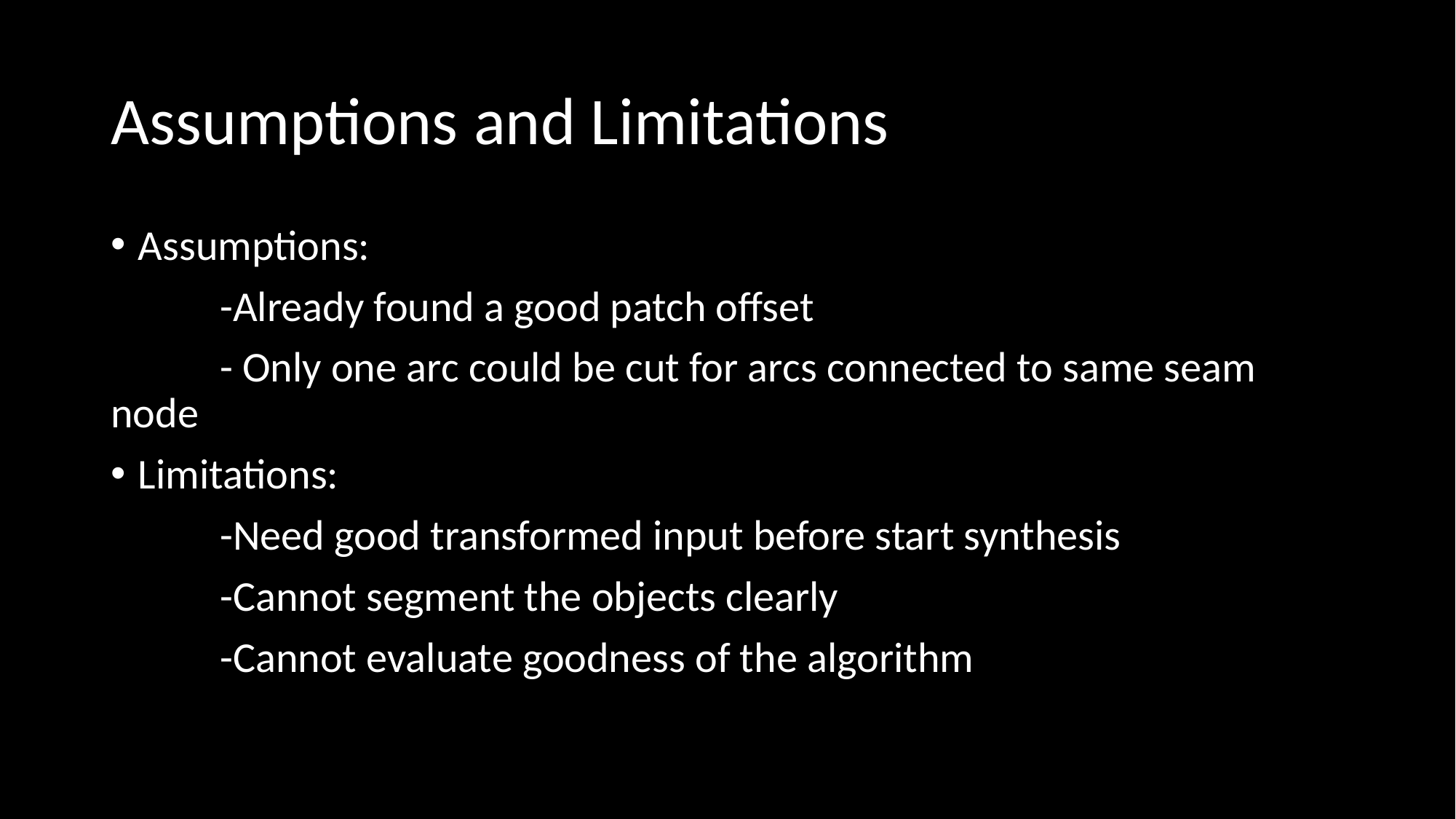

# Assumptions and Limitations
Assumptions:
	-Already found a good patch offset
	- Only one arc could be cut for arcs connected to same seam 	node
Limitations:
	-Need good transformed input before start synthesis
	-Cannot segment the objects clearly
	-Cannot evaluate goodness of the algorithm